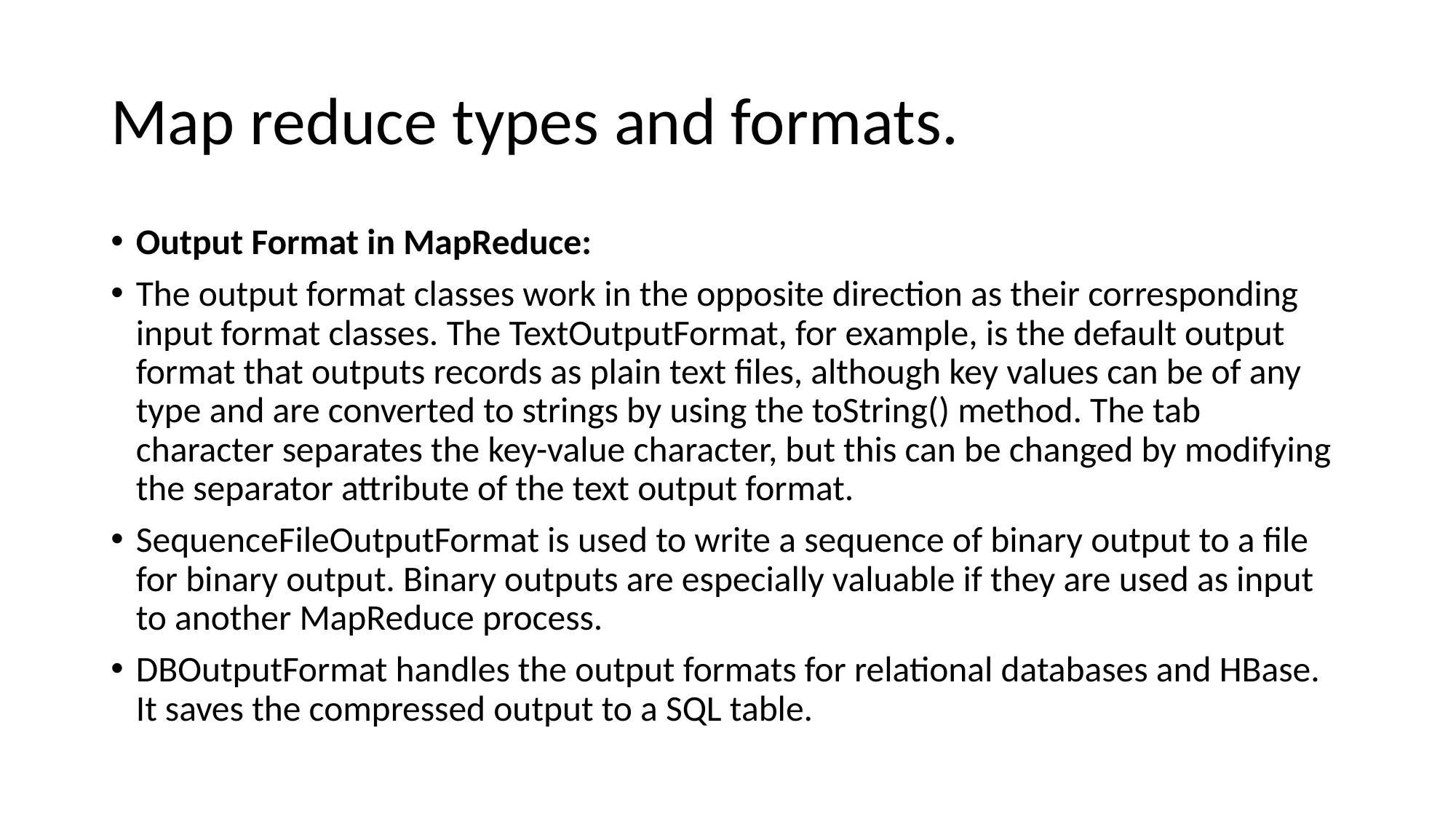

# Map reduce types and formats.
Output Format in MapReduce:
The output format classes work in the opposite direction as their corresponding input format classes. The TextOutputFormat, for example, is the default output format that outputs records as plain text files, although key values can be of any type and are converted to strings by using the toString() method. The tab character separates the key-value character, but this can be changed by modifying the separator attribute of the text output format.
SequenceFileOutputFormat is used to write a sequence of binary output to a file for binary output. Binary outputs are especially valuable if they are used as input to another MapReduce process.
DBOutputFormat handles the output formats for relational databases and HBase. It saves the compressed output to a SQL table.